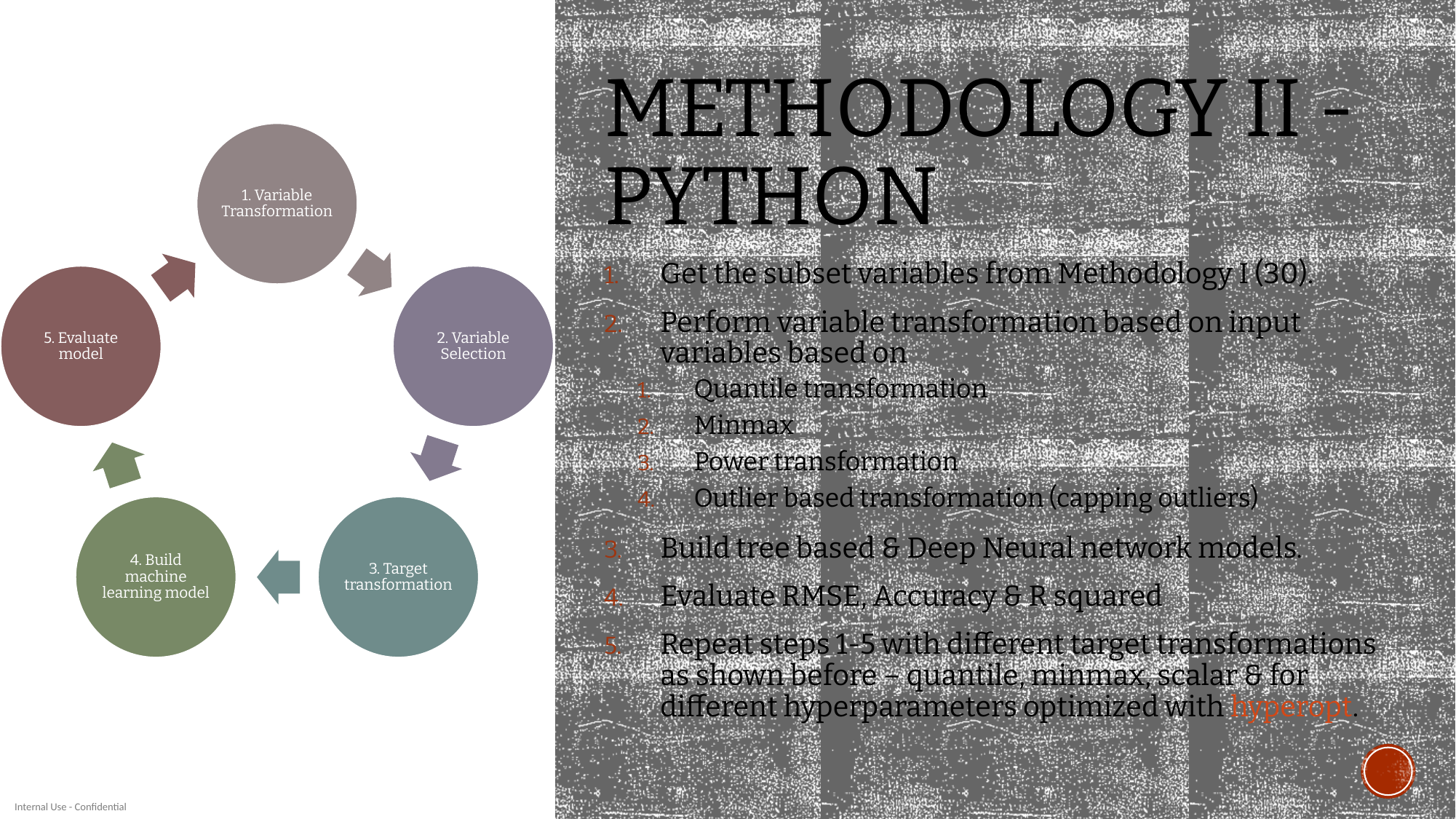

# Methodology II - PYTHON
1. Variable Transformation

2. Variable Selection

3. Target transformation

4. Build machine learning model

5. Evaluate model

Get the subset variables from Methodology I (30).
Perform variable transformation based on input variables based on
Quantile transformation
Minmax
Power transformation
Outlier based transformation (capping outliers)
Build tree based & Deep Neural network models.
Evaluate RMSE, Accuracy & R squared
Repeat steps 1-5 with different target transformations as shown before – quantile, minmax, scalar & for different hyperparameters optimized with hyperopt.